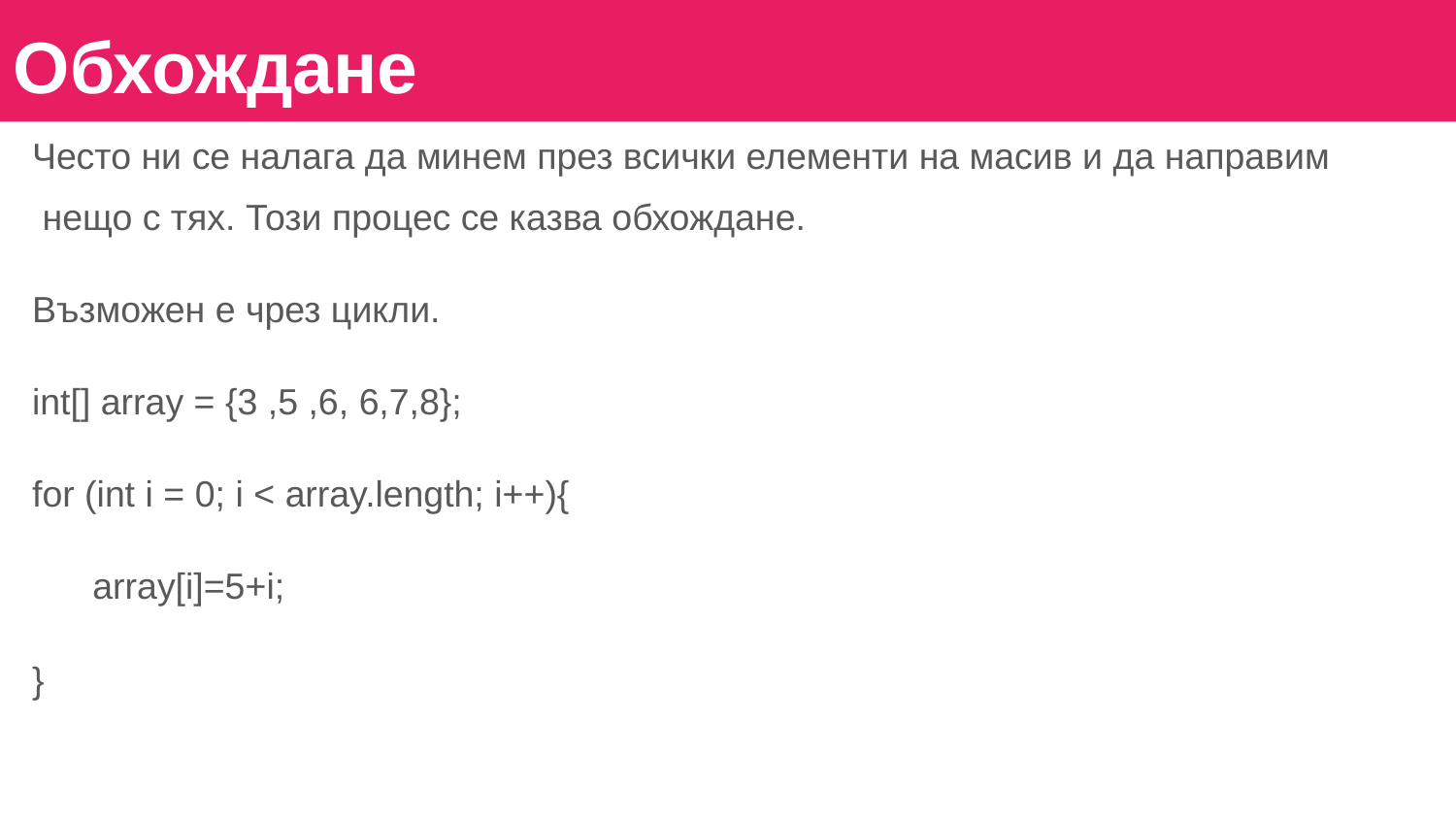

# Обхождане
Често ни се налага да минем през всички елементи на масив и да направим  нещо с тях. Този процес се казва обхождане.
Възможен е чрез цикли.  int[] array = {3 ,5 ,6, 6,7,8};
for (int i = 0; i < array.length; i++){  array[i]=5+i;

}